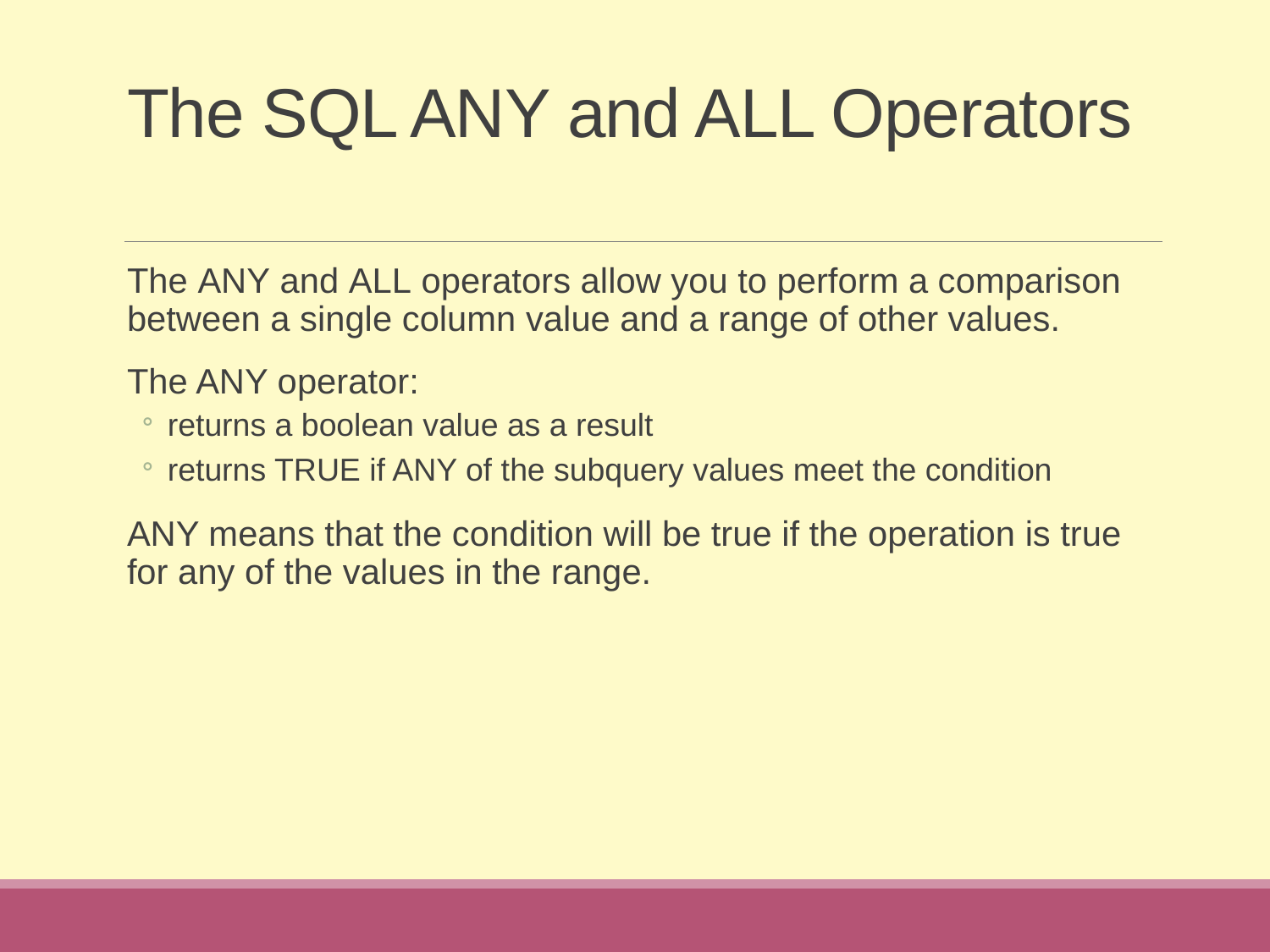

# The SQL ANY and ALL Operators
The ANY and ALL operators allow you to perform a comparison between a single column value and a range of other values.
The ANY operator:
returns a boolean value as a result
returns TRUE if ANY of the subquery values meet the condition
ANY means that the condition will be true if the operation is true for any of the values in the range.